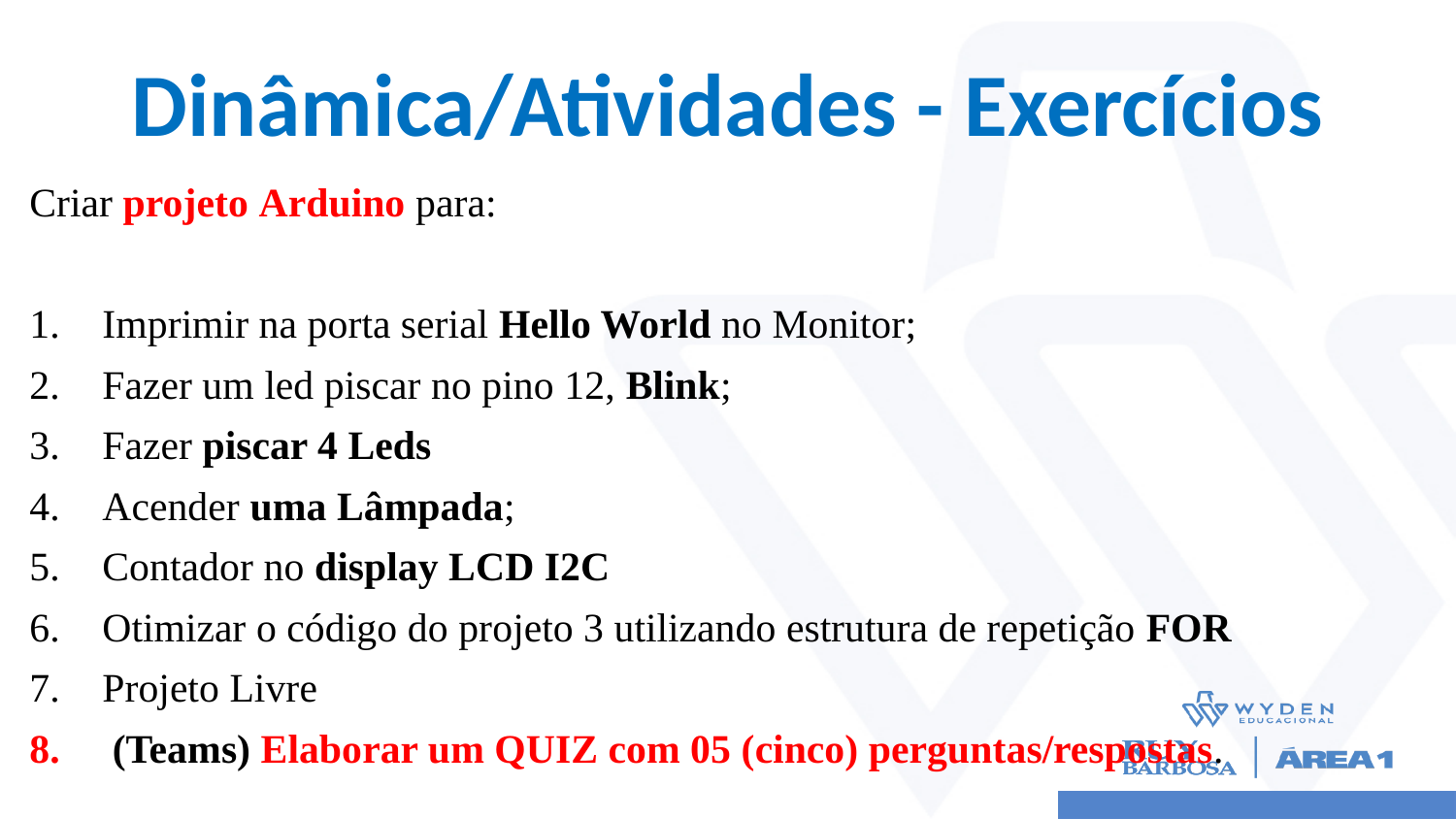

# Dinâmica/Atividades - Exercícios
Criar projeto Arduino para:

Imprimir na porta serial Hello World no Monitor;
Fazer um led piscar no pino 12, Blink;
Fazer piscar 4 Leds
Acender uma Lâmpada;
Contador no display LCD I2C
Otimizar o código do projeto 3 utilizando estrutura de repetição FOR
Projeto Livre
 (Teams) Elaborar um QUIZ com 05 (cinco) perguntas/respostas.